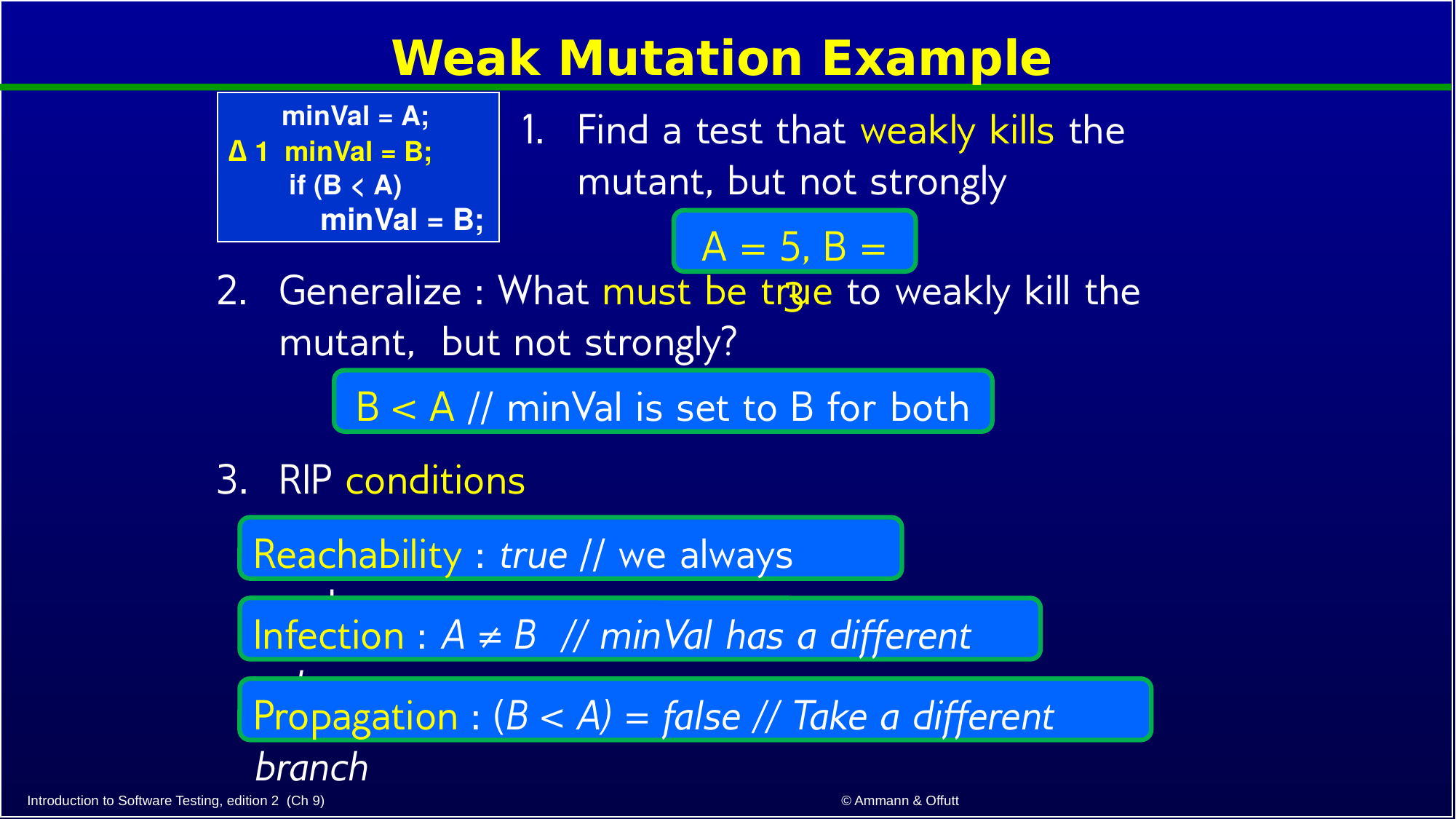

# Weak Mutation Example
       minVal = A;
∆ 1  minVal = B;
        if (B < A)
           minVal = B;
Find a test that weakly kills the mutant, but not strongly
A = 5, B = 3
Generalize : What must be true to weakly kill the mutant,  but not strongly?
B < A // minVal is set to B for both
RIP conditions
Reachability : true // we always reach
Infection : A ≠ B  // minVal has a different value
Propagation : (B < A) = false // Take a different branch
61
© Ammann & Offutt
Introduction to Software Testing, edition 2  (Ch 9)